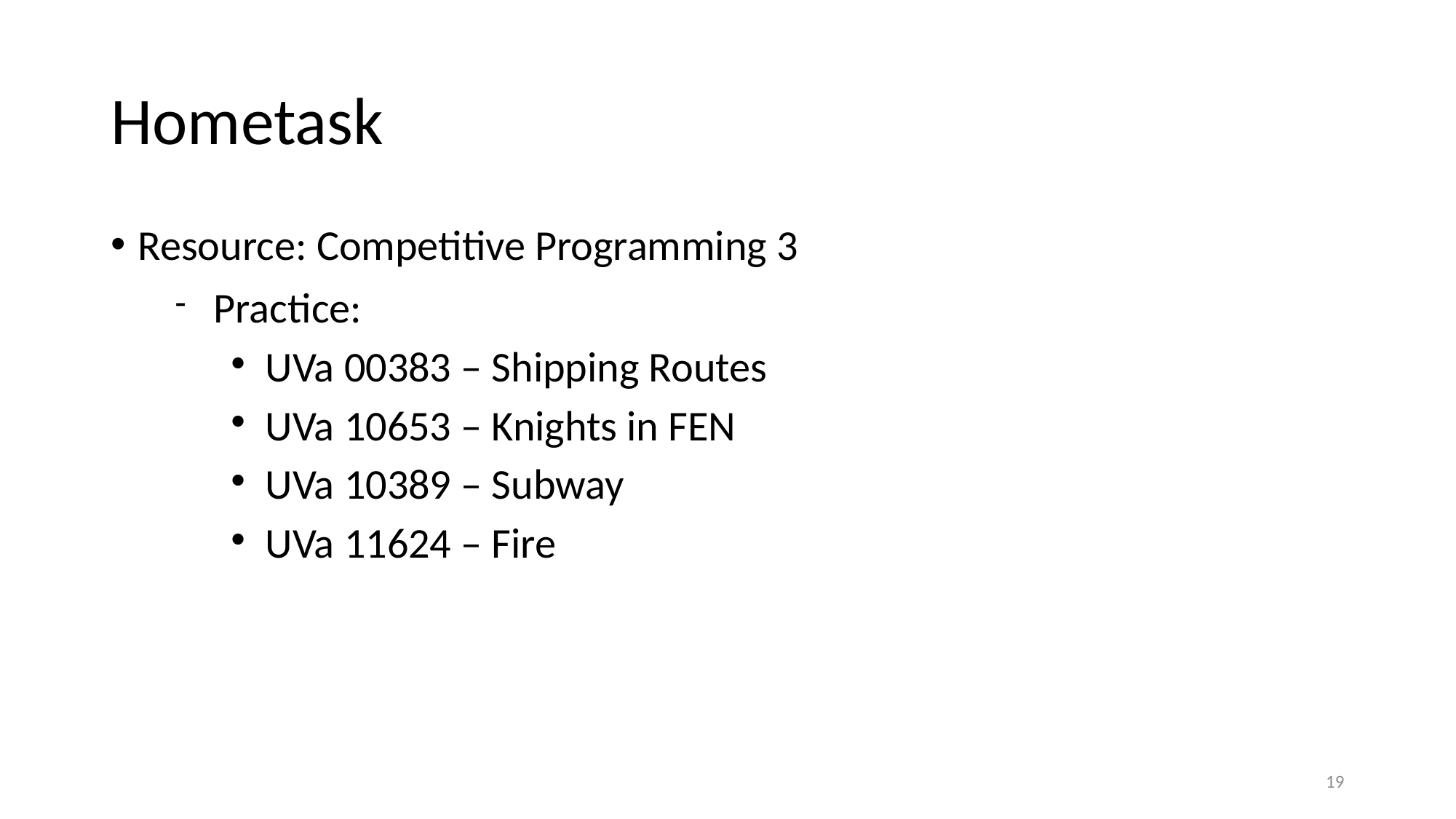

# Hometask
Resource: Competitive Programming 3
Practice:
UVa 00383 – Shipping Routes
UVa 10653 – Knights in FEN
UVa 10389 – Subway
UVa 11624 – Fire
19